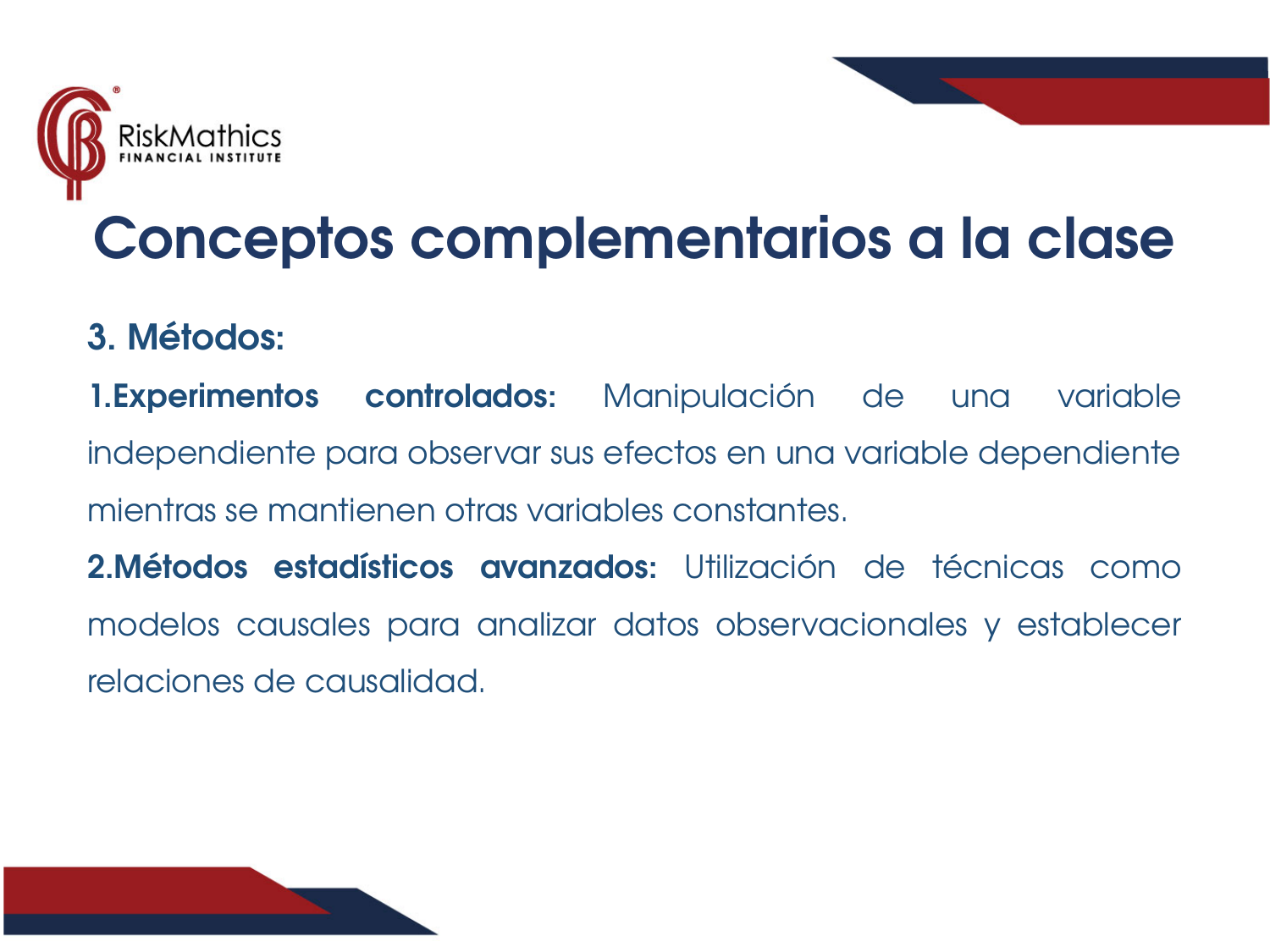

Conceptos complementarios a la clase
3. Métodos:
Experimentos controlados: Manipulación de una variable independiente para observar sus efectos en una variable dependiente mientras se mantienen otras variables constantes.
Métodos estadísticos avanzados: Utilización de técnicas como modelos causales para analizar datos observacionales y establecer relaciones de causalidad.